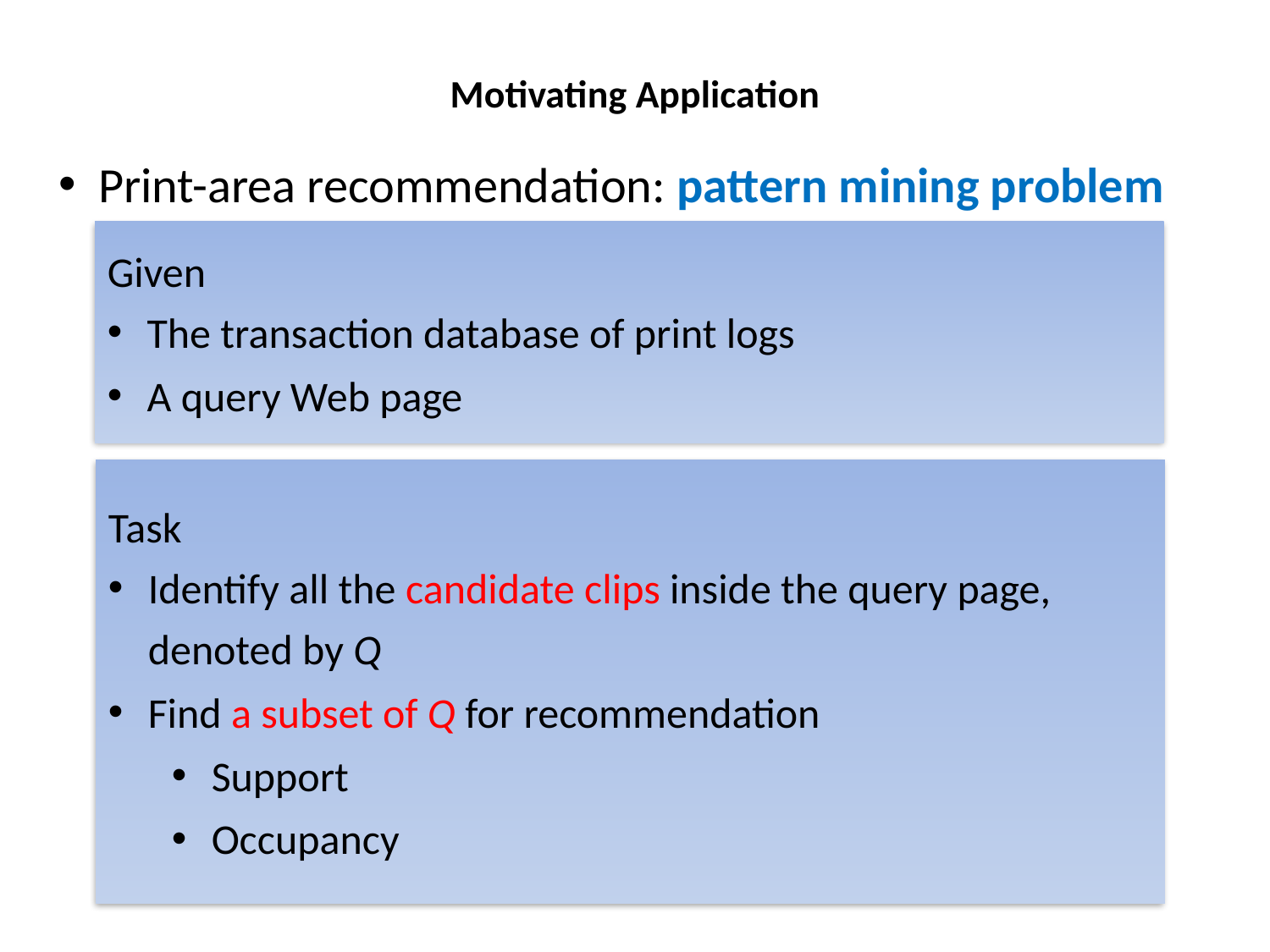

# Motivating Application
Print-area recommendation: pattern mining problem
Given
The transaction database of print logs
A query Web page
Task
Identify all the candidate clips inside the query page, denoted by Q
Find a subset of Q for recommendation
Support
Occupancy